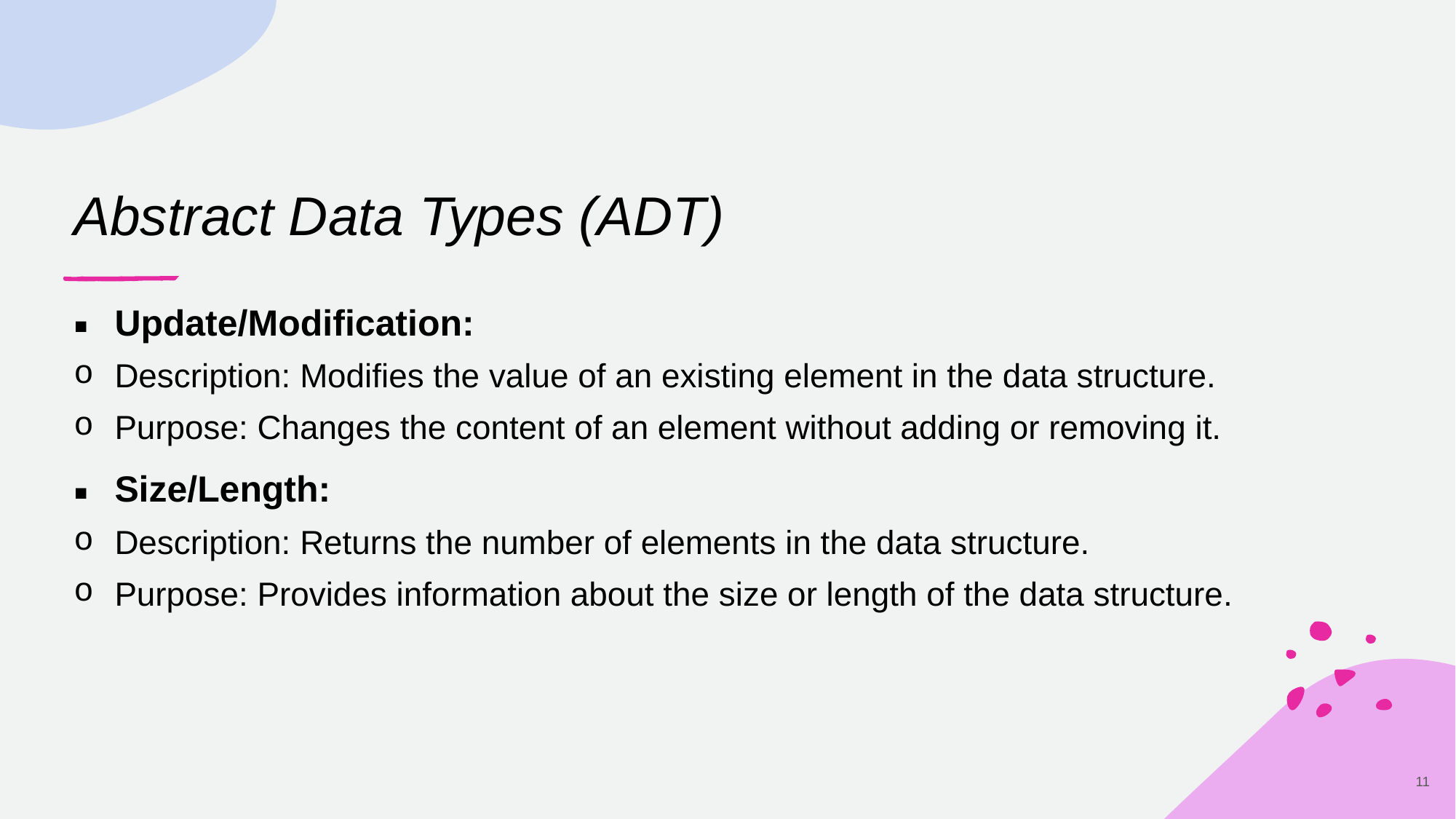

# Abstract Data Types (ADT)
Update/Modification:
Description: Modifies the value of an existing element in the data structure.
Purpose: Changes the content of an element without adding or removing it.
Size/Length:
Description: Returns the number of elements in the data structure.
Purpose: Provides information about the size or length of the data structure.

11